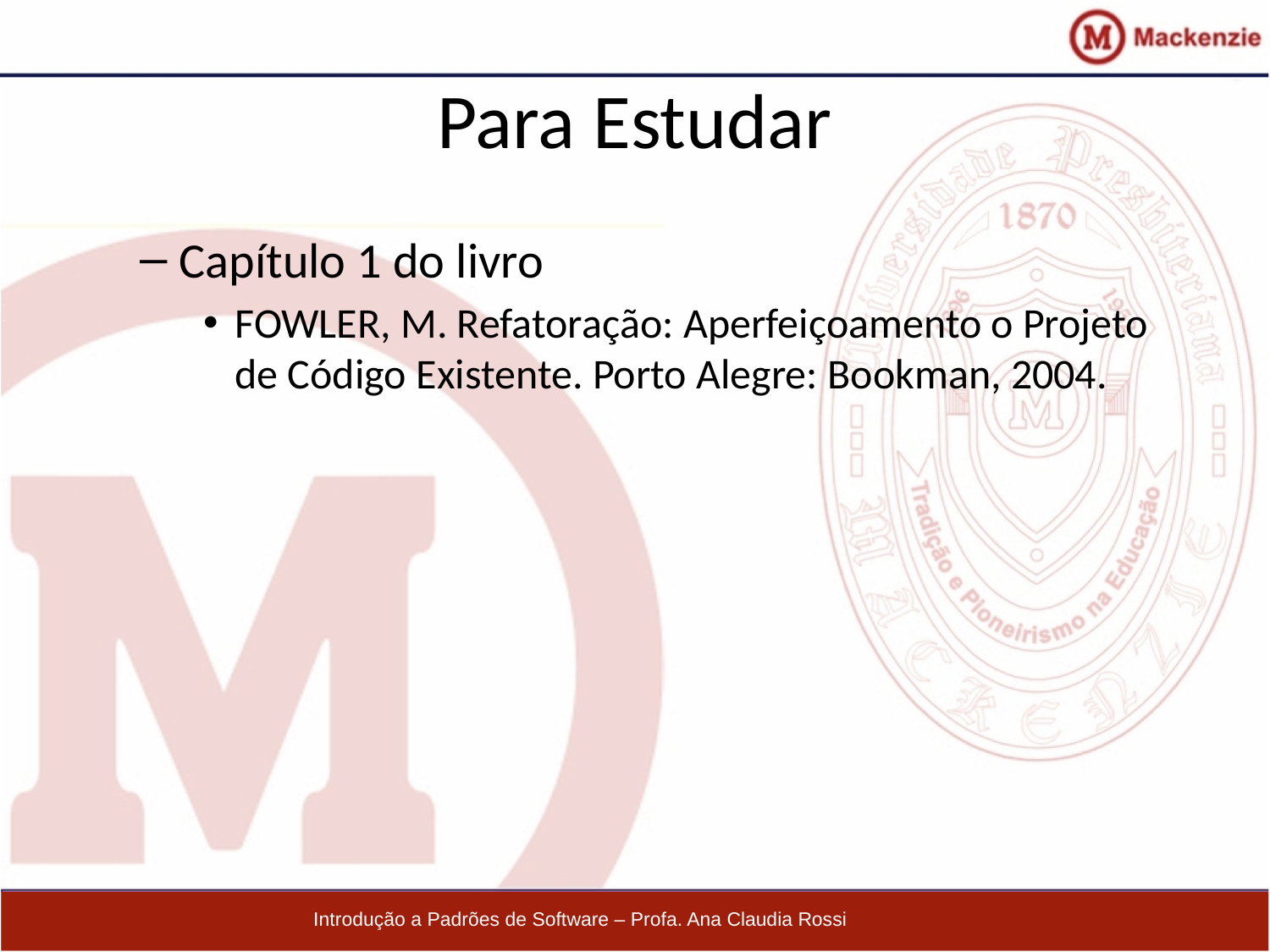

# Para Estudar
Capítulo 1 do livro
FOWLER, M. Refatoração: Aperfeiçoamento o Projeto de Código Existente. Porto Alegre: Bookman, 2004.
Introdução a Padrões de Software – Profa. Ana Claudia Rossi